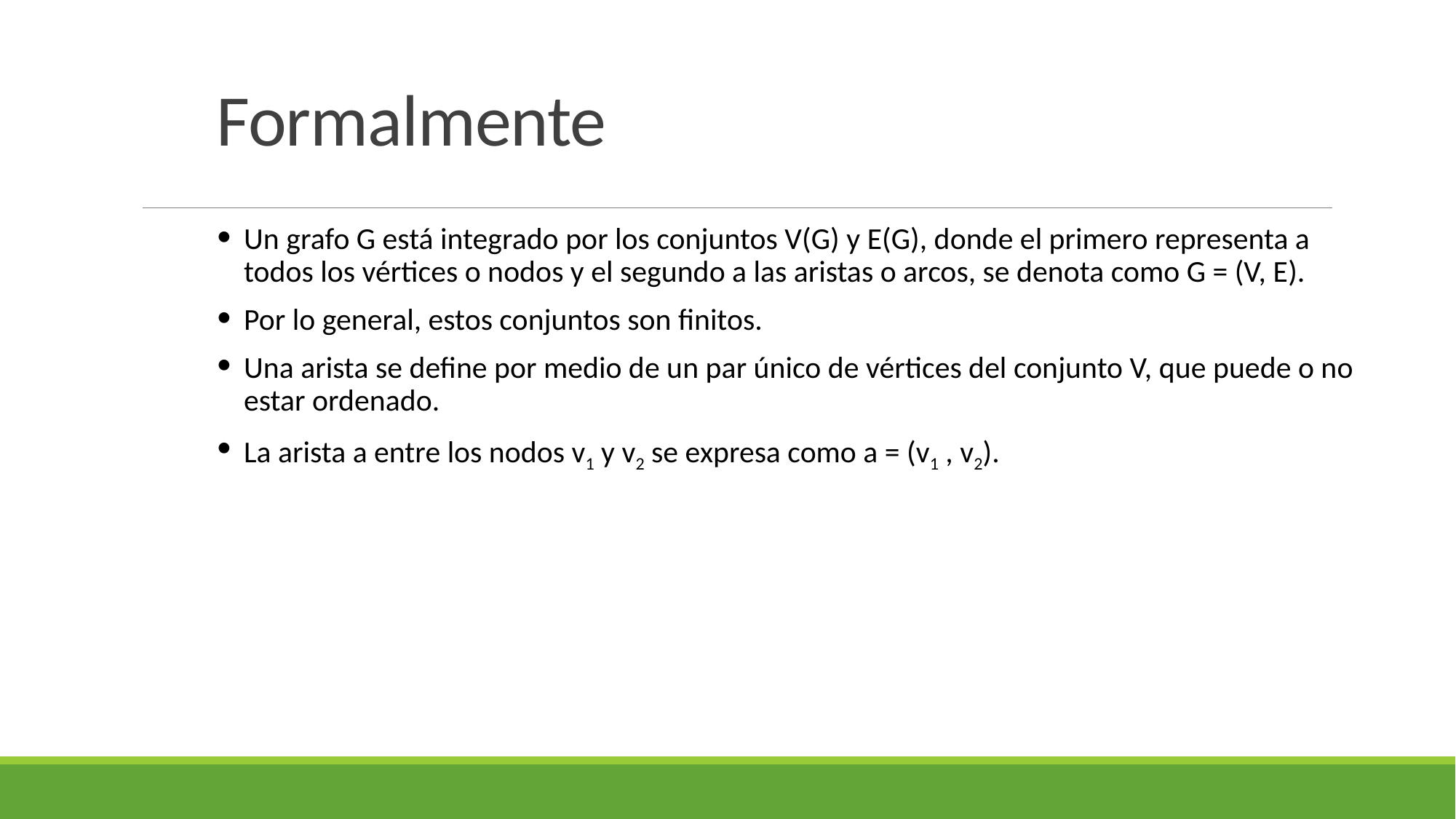

# Formalmente
Un grafo G está integrado por los conjuntos V(G) y E(G), donde el primero representa a todos los vértices o nodos y el segundo a las aristas o arcos, se denota como G = (V, E).
Por lo general, estos conjuntos son finitos.
Una arista se define por medio de un par único de vértices del conjunto V, que puede o no estar ordenado.
La arista a entre los nodos v1 y v2 se expresa como a = (v1 , v2).